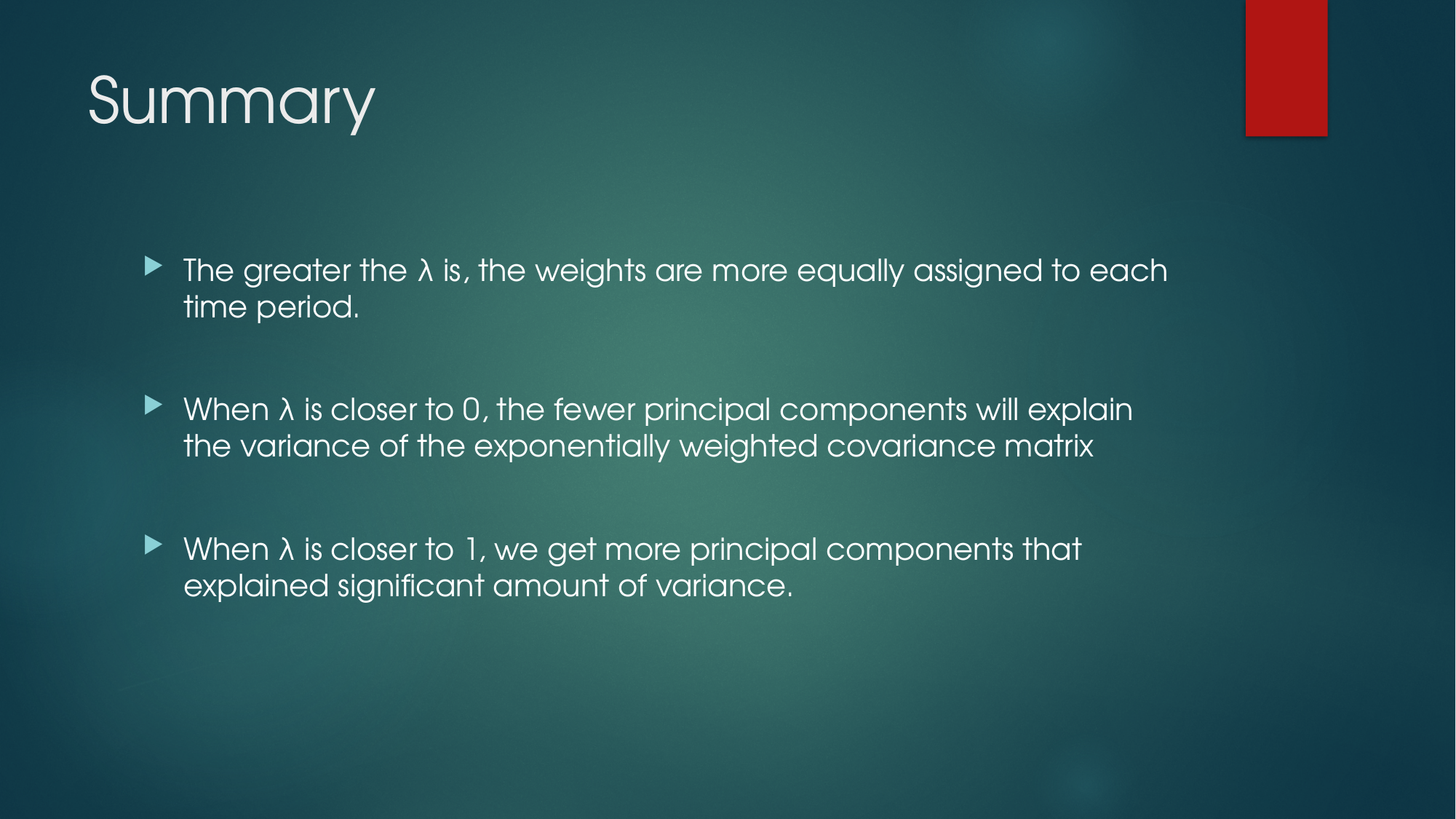

# Summary
The greater the λ is, the weights are more equally assigned to each time period.

When λ is closer to 0, the fewer principal components will explain the variance of the exponentially weighted covariance matrix

When λ is closer to 1, we get more principal components that explained significant amount of variance.